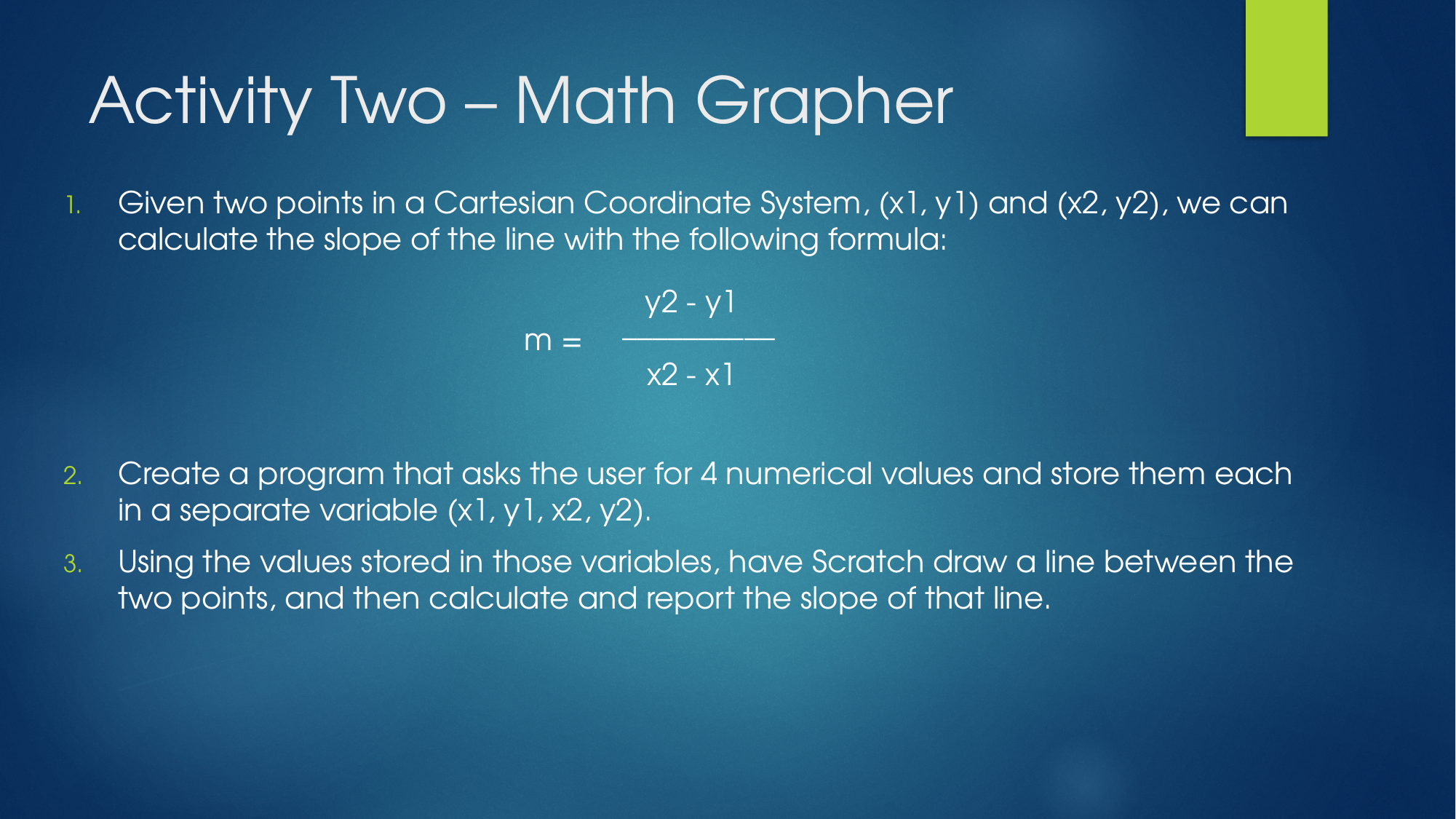

# Activity Two – Math Grapher
Given two points in a Cartesian Coordinate System, (x1, y1) and (x2, y2), we can calculate the slope of the line with the following formula:
Create a program that asks the user for 4 numerical values and store them each in a separate variable (x1, y1, x2, y2).
Using the values stored in those variables, have Scratch draw a line between the two points, and then calculate and report the slope of that line.

y2 - y1
__________
m =
x2 - x1